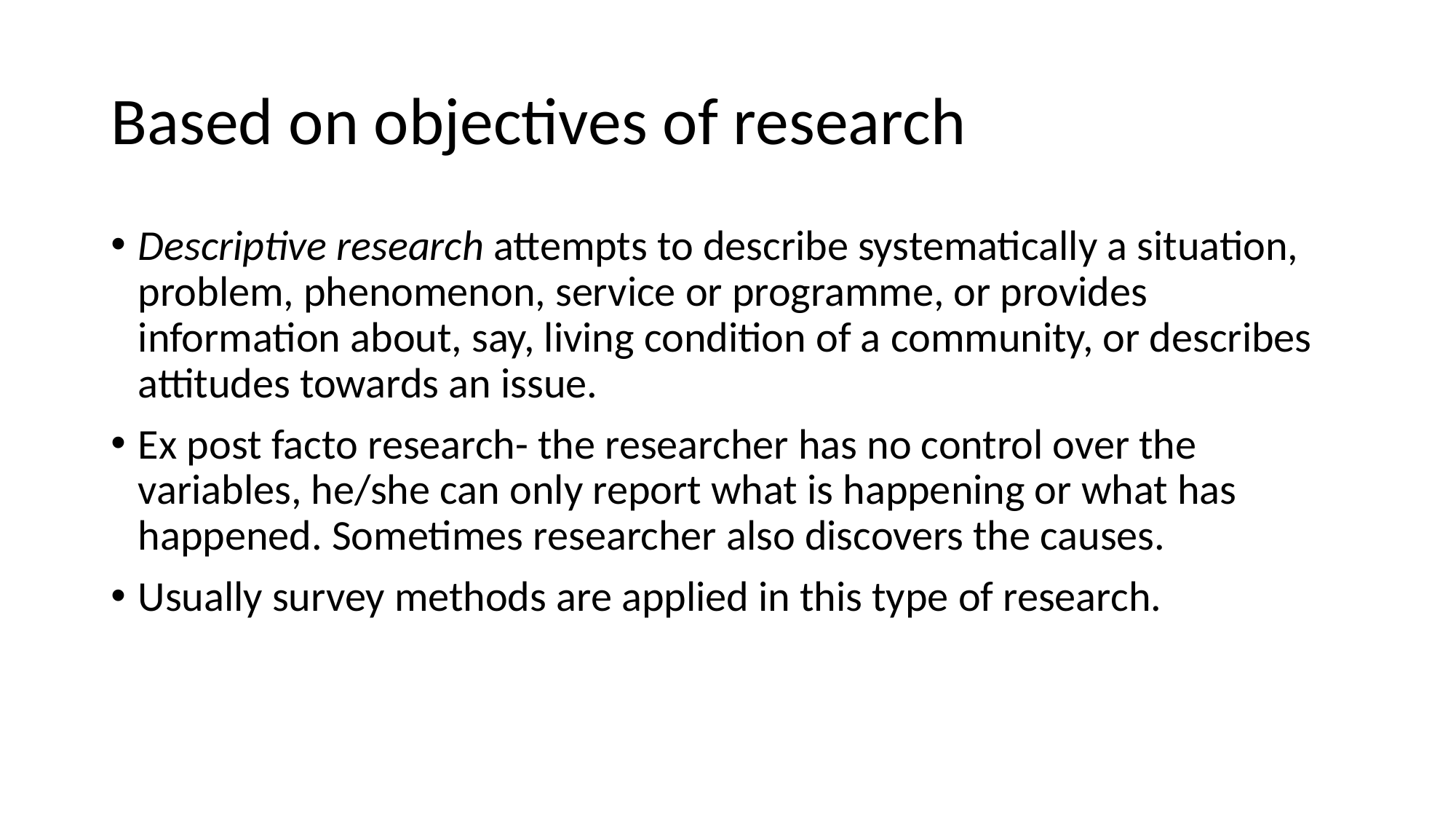

# Based on objectives of research
Descriptive research attempts to describe systematically a situation, problem, phenomenon, service or programme, or provides information about, say, living condition of a community, or describes attitudes towards an issue.
Ex post facto research- the researcher has no control over the variables, he/she can only report what is happening or what has happened. Sometimes researcher also discovers the causes.
Usually survey methods are applied in this type of research.